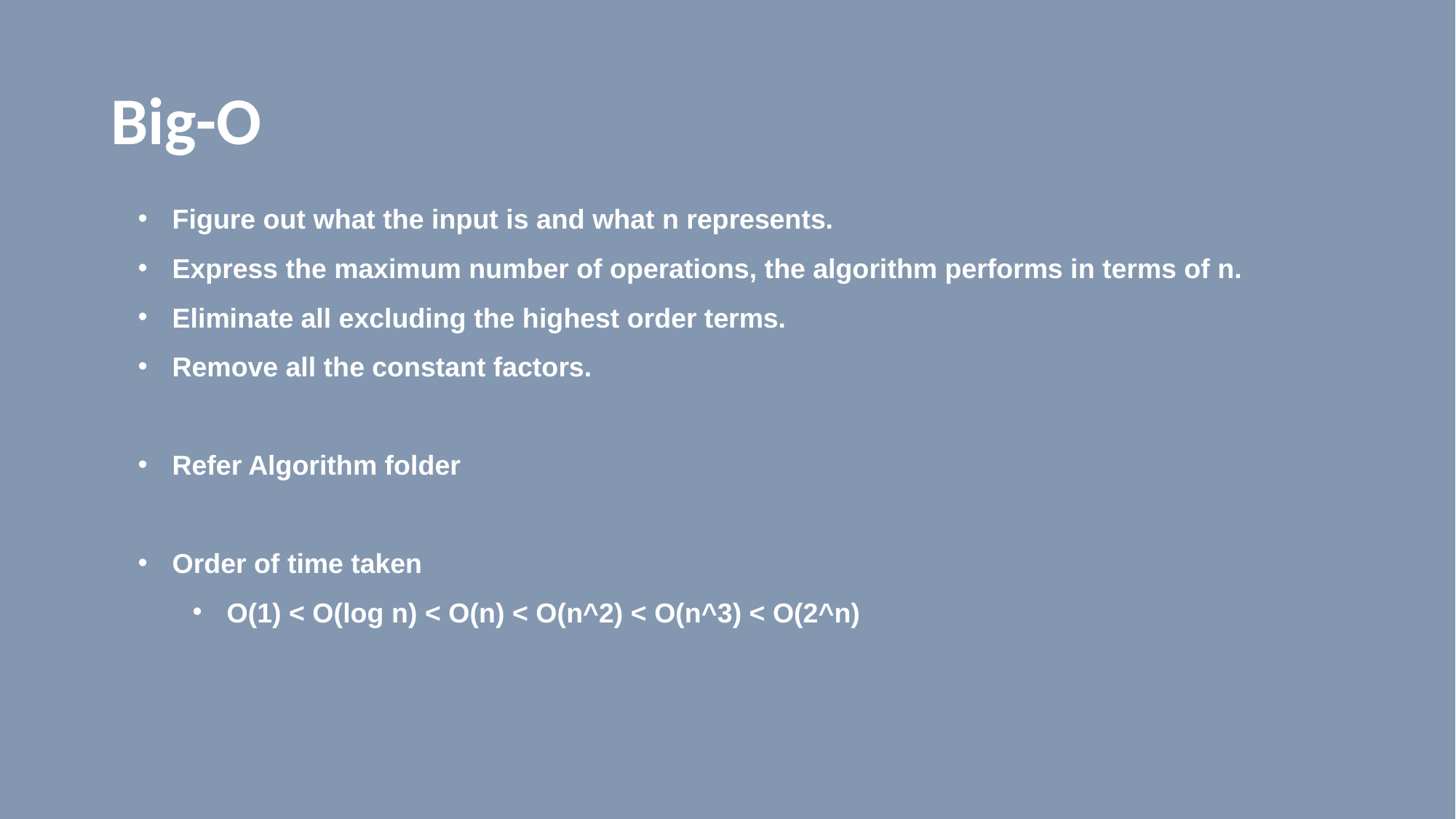

# Big-O
Figure out what the input is and what n represents.
Express the maximum number of operations, the algorithm performs in terms of n.
Eliminate all excluding the highest order terms.
Remove all the constant factors.

Refer Algorithm folder

Order of time taken
O(1) < O(log n) < O(n) < O(n^2) < O(n^3) < O(2^n)